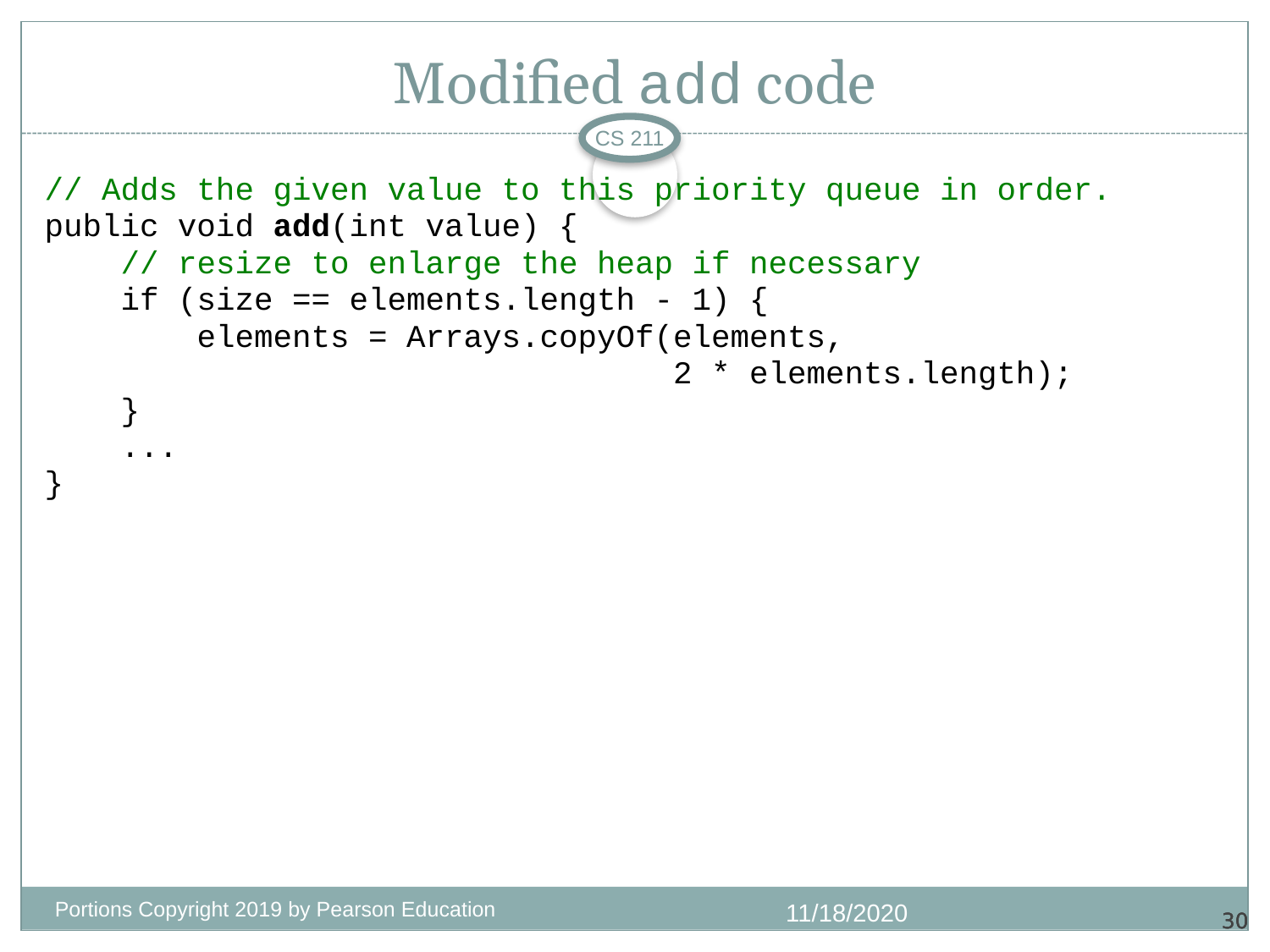

# Modified add code
CS 211
// Adds the given value to this priority queue in order.
public void add(int value) {
    // resize to enlarge the heap if necessary
    if (size == elements.length - 1) {
        elements = Arrays.copyOf(elements,
                                 2 * elements.length);
    }
    ...
}
Portions Copyright 2019 by Pearson Education
11/18/2020